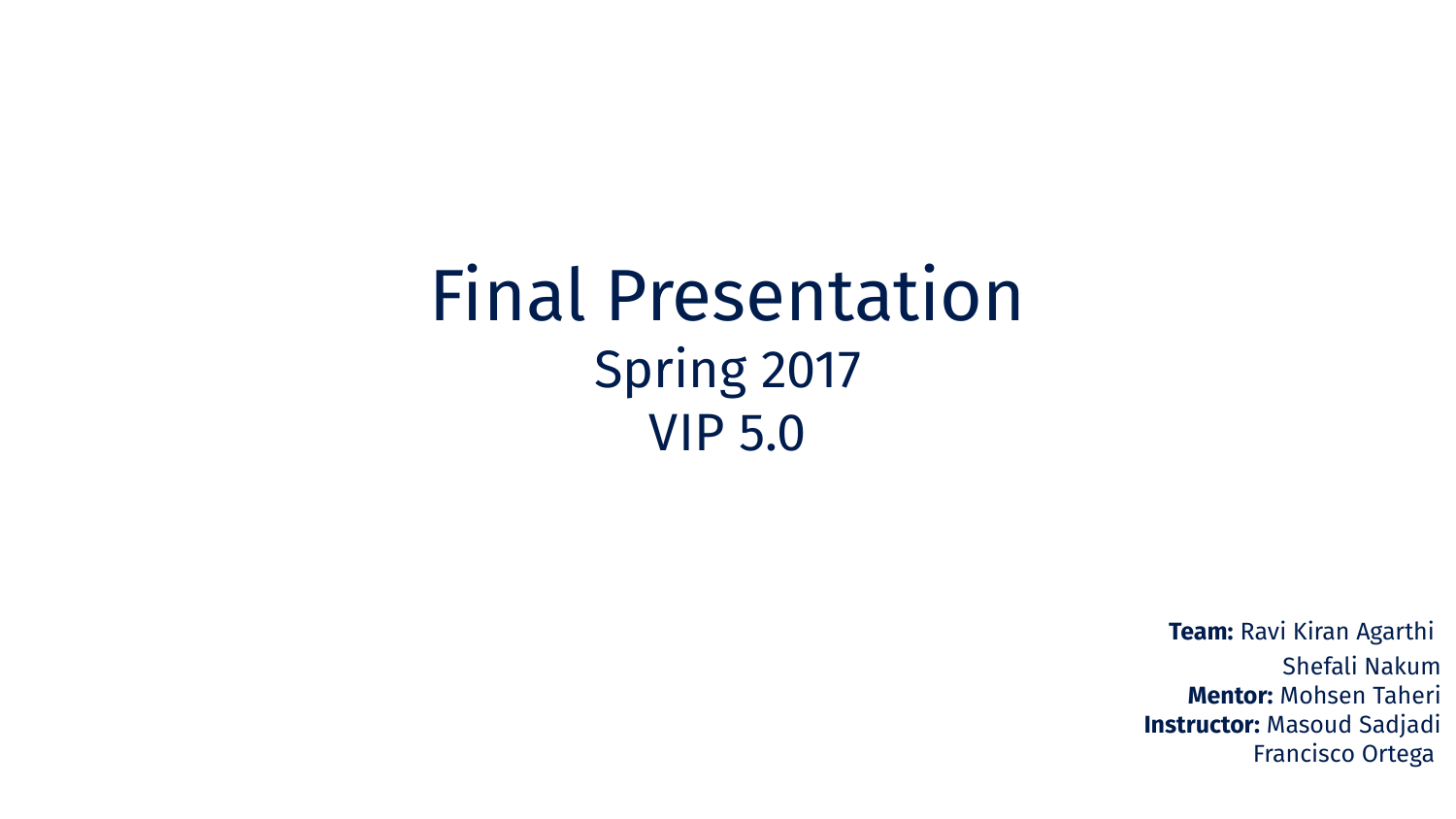

Final Presentation
Spring 2017
VIP 5.0

				Team: Ravi Kiran Agarthi
                                            Shefali Nakum
                                Mentor: Mohsen Taheri
                              Instructor: Masoud Sadjadi
Francisco Ortega